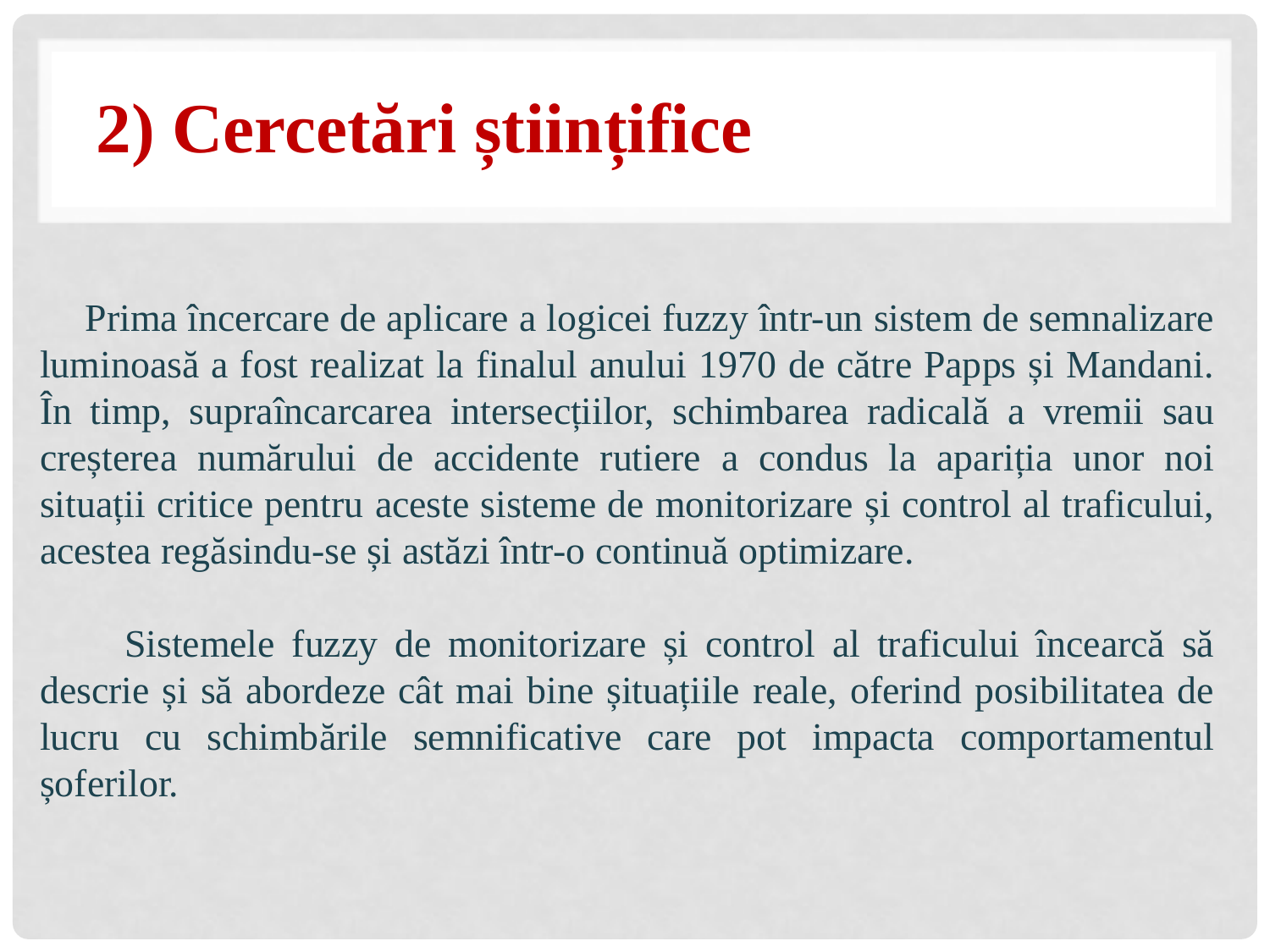

2) Cercetări științifice

      Prima încercare de aplicare a logicei fuzzy într-un sistem de semnalizare luminoasă a fost realizat la finalul anului 1970 de către Papps și Mandani. În timp, supraîncarcarea intersecțiilor, schimbarea radicală a vremii sau creșterea numărului de accidente rutiere a condus la apariția unor noi situații critice pentru aceste sisteme de monitorizare și control al traficului, acestea regăsindu-se și astăzi într-o continuă optimizare.

     Sistemele fuzzy de monitorizare și control al traficului încearcă să descrie și să abordeze cât mai bine șituațiile reale, oferind posibilitatea de lucru cu schimbările semnificative care pot impacta comportamentul șoferilor.